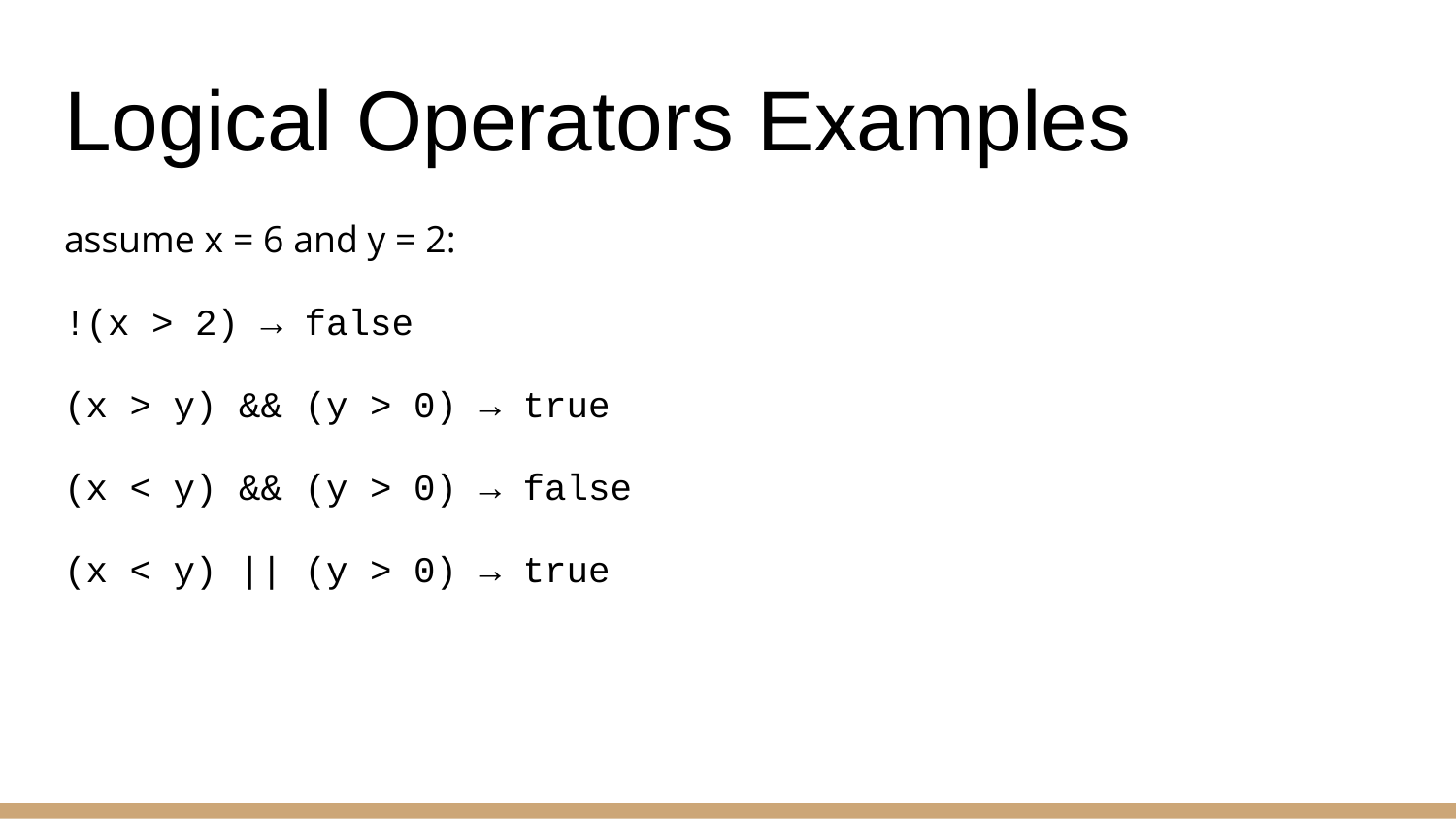

# Logical Operators Examples
assume x = 6 and y = 2:
!(x > 2) → false
(x > y) && (y > 0) → true
(x < y) && (y > 0) → false
(x < y) || (y > 0) → true